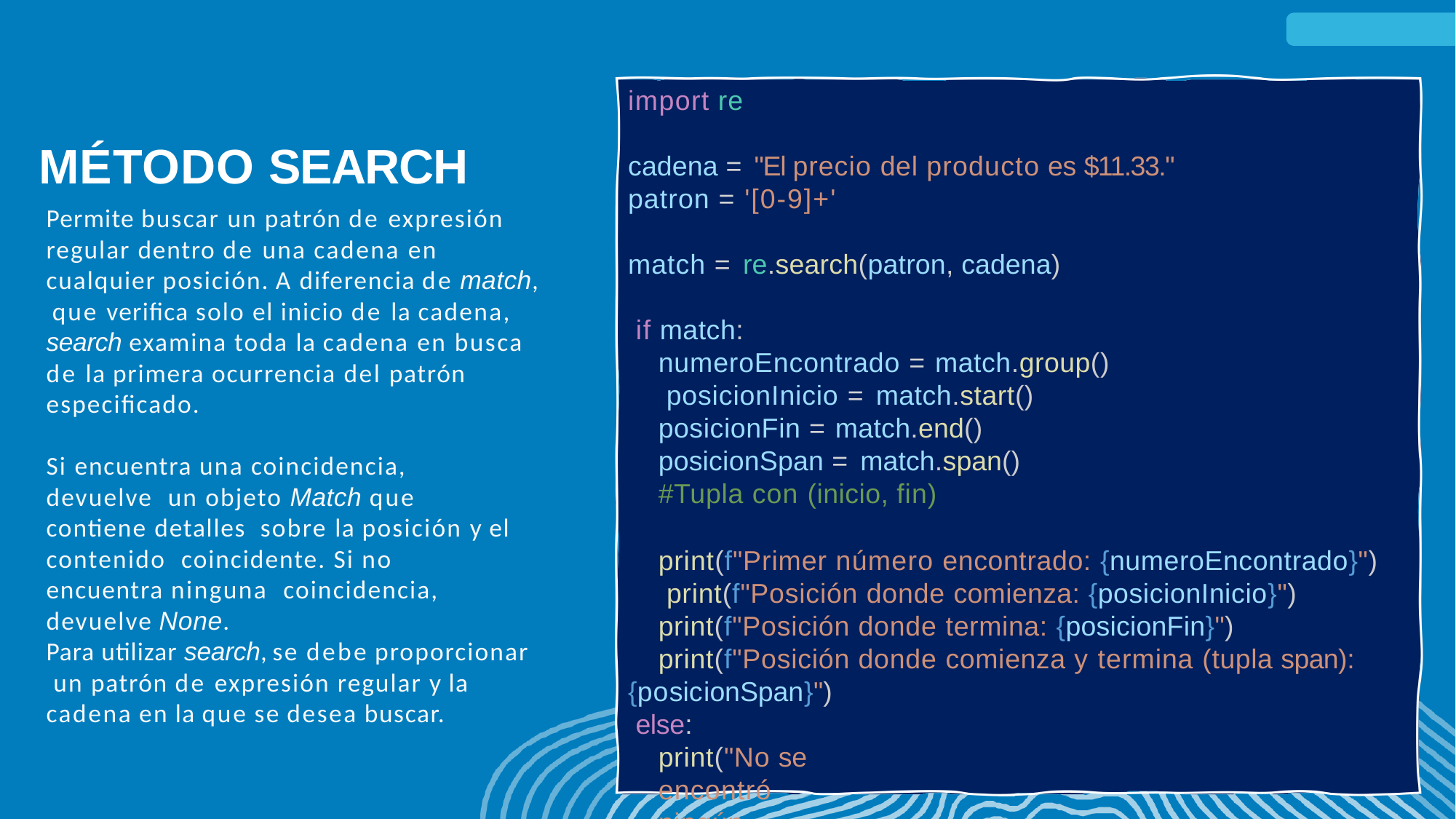

# import re
MÉTODO SEARCH
Permite buscar un patrón de expresión  regular dentro de una cadena en  cualquier posición. A diferencia de match,  que verifica solo el inicio de la cadena,  search examina toda la cadena en busca  de la primera ocurrencia del patrón  especificado.
cadena = "El precio del producto es $11.33."
patron = '[0-9]+'
match = re.search(patron, cadena)  if match:
numeroEncontrado = match.group()  posicionInicio = match.start()  posicionFin = match.end()
posicionSpan = match.span()  #Tupla con (inicio, fin)

print(f"Primer número encontrado: {numeroEncontrado}")  print(f"Posición donde comienza: {posicionInicio}")  print(f"Posición donde termina: {posicionFin}")  print(f"Posición donde comienza y termina (tupla span):
{posicionSpan}")  else:
print("No se encontró ningún número en la cadena.")
Si encuentra una coincidencia, devuelve  un objeto Match que contiene detalles  sobre la posición y el contenido  coincidente. Si no encuentra ninguna  coincidencia, devuelve None.
Para utilizar search, se debe proporcionar  un patrón de expresión regular y la  cadena en la que se desea buscar.